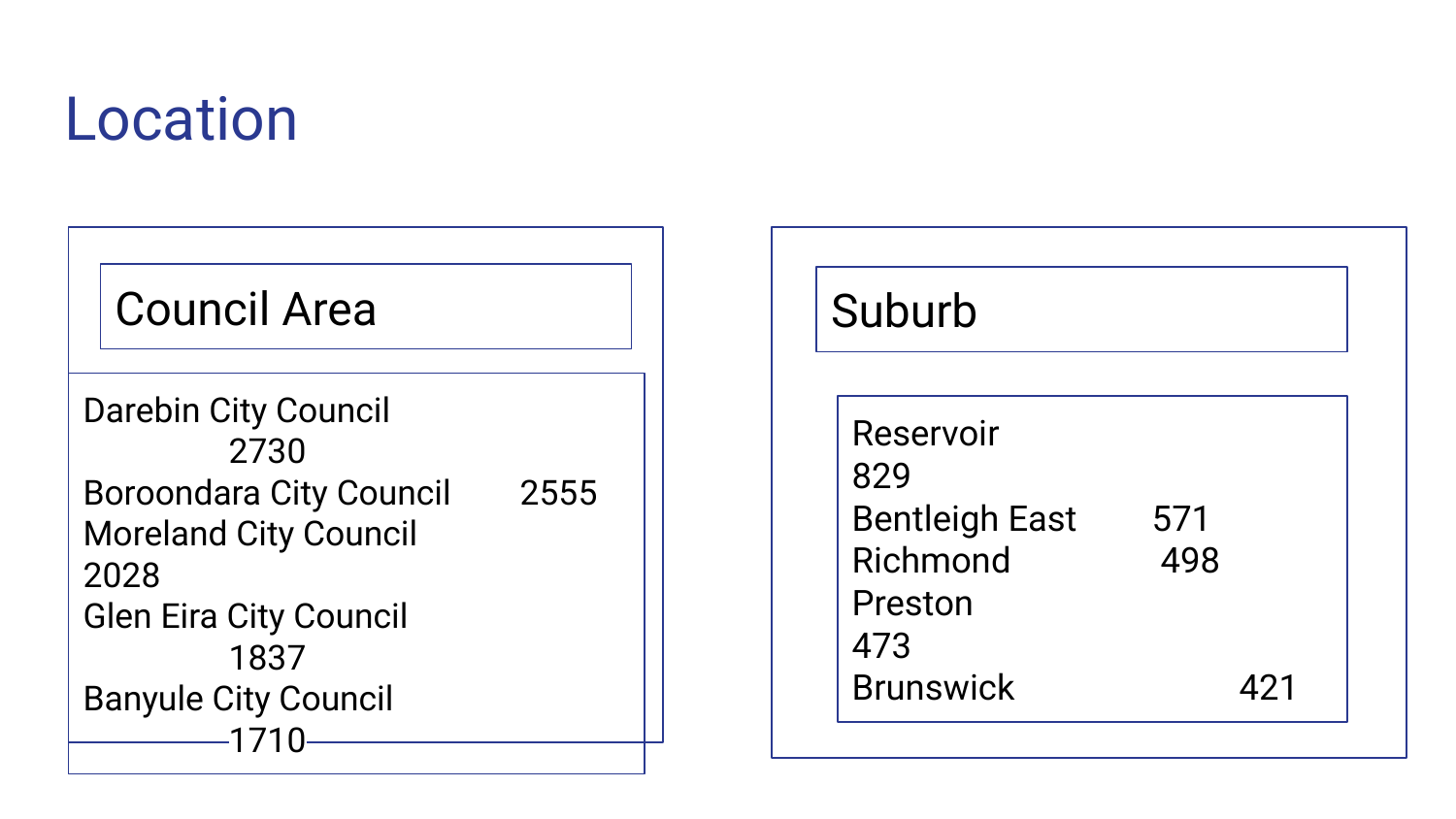

# Location

Council Area
Suburb
Darebin City Council   		2730
Boroondara City Council 	2555
Moreland City Council 	          2028
Glen Eira City Council 		1837
Banyule City Council   		1710
Reservoir        		 829
Bentleigh East   	 571
Richmond        	  498
Preston         		  473
Brunswick    	           421